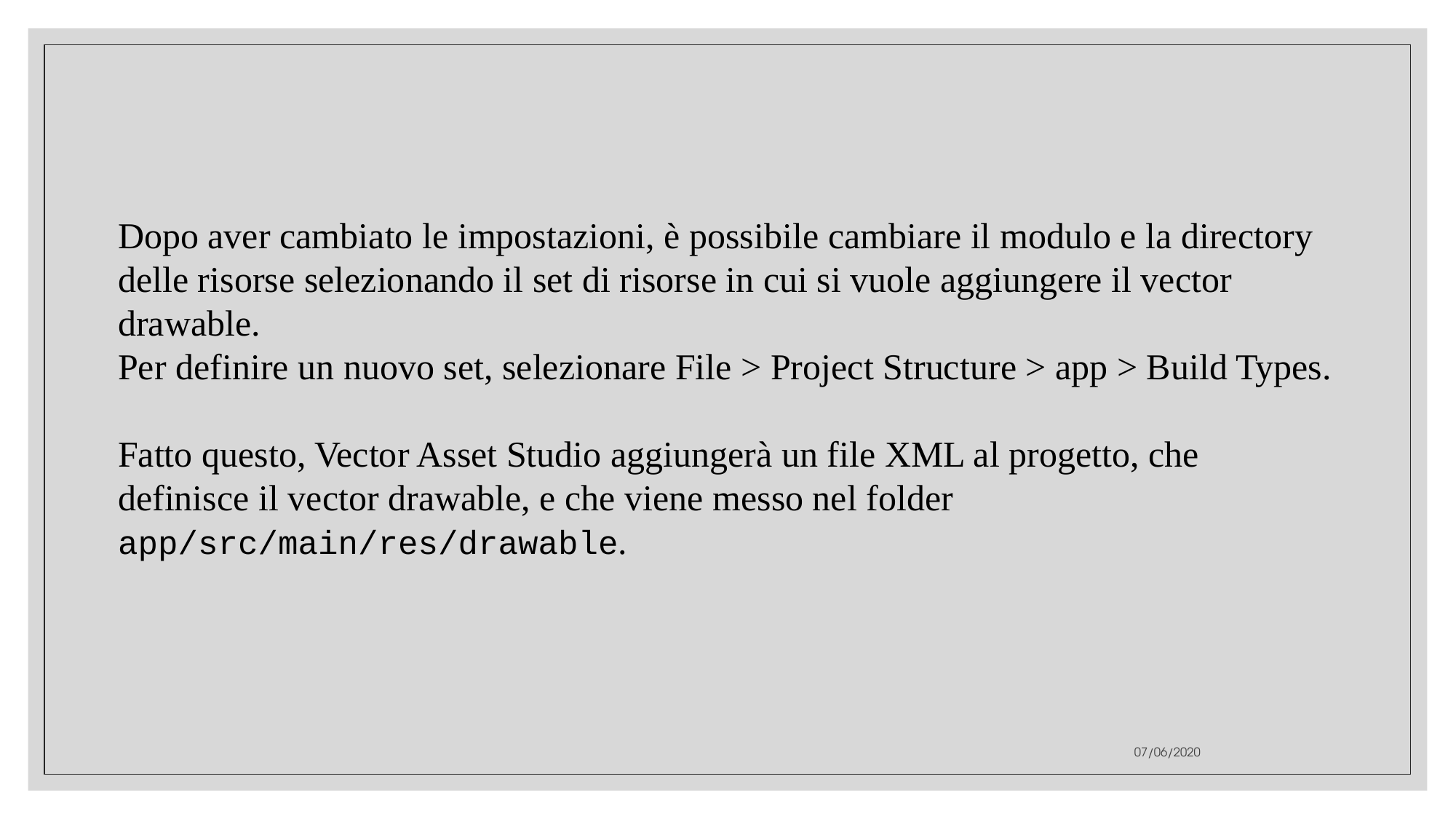

Dopo aver cambiato le impostazioni, è possibile cambiare il modulo e la directory delle risorse selezionando il set di risorse in cui si vuole aggiungere il vector drawable.
Per definire un nuovo set, selezionare File > Project Structure > app > Build Types.

Fatto questo, Vector Asset Studio aggiungerà un file XML al progetto, che definisce il vector drawable, e che viene messo nel folder app/src/main/res/drawable.
07/06/2020